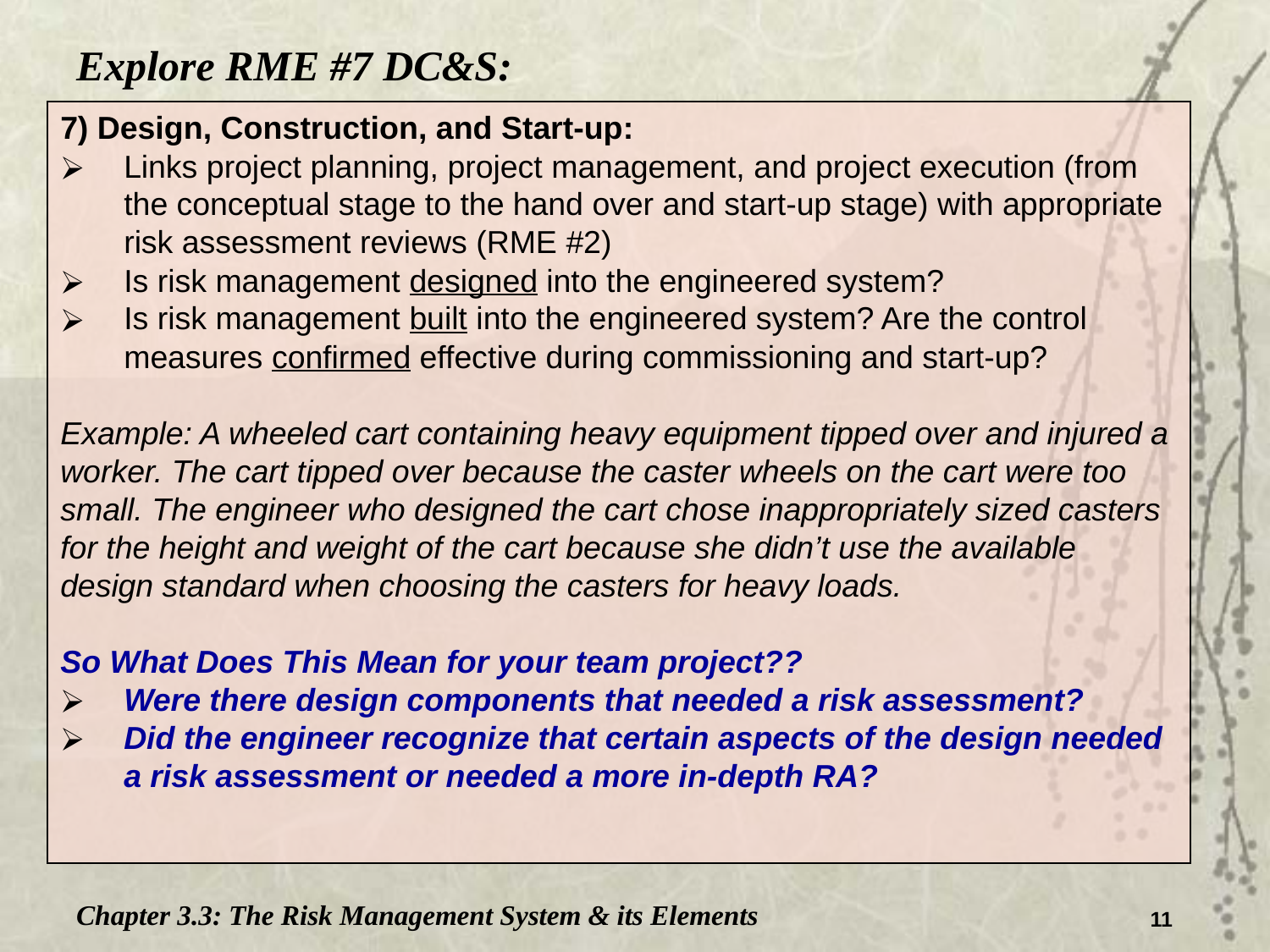

Explore RME #7 DC&S:
7) Design, Construction, and Start-up:
Links project planning, project management, and project execution (from the conceptual stage to the hand over and start-up stage) with appropriate risk assessment reviews (RME #2)
Is risk management designed into the engineered system?
Is risk management built into the engineered system? Are the control measures confirmed effective during commissioning and start-up?

Example: A wheeled cart containing heavy equipment tipped over and injured a worker. The cart tipped over because the caster wheels on the cart were too small. The engineer who designed the cart chose inappropriately sized casters for the height and weight of the cart because she didn’t use the available design standard when choosing the casters for heavy loads.

So What Does This Mean for your team project??
Were there design components that needed a risk assessment?
Did the engineer recognize that certain aspects of the design needed a risk assessment or needed a more in-depth RA?
Chapter 3.3: The Risk Management System & its Elements
11